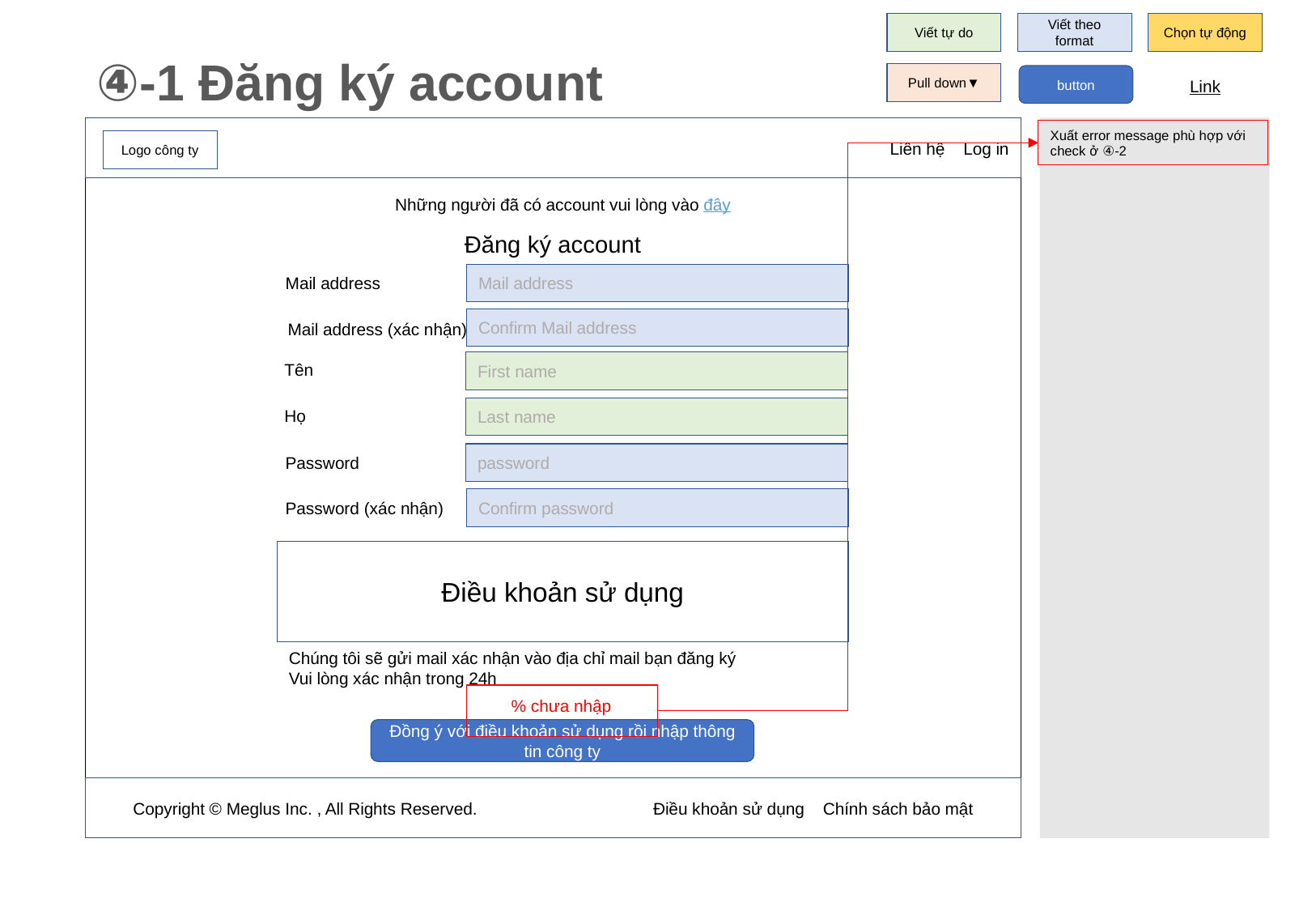

Viết tự do
Viết theo format
Chọn tự động
④-1 Đăng ký account
Pull down▼
button
Link

　　　　　　　　　　　Liên hệ    Log in

Xuất error message phù hợp với check ở ④-2
Logo công ty
Những người đã có account vui lòng vào đây
Đăng ký account
Mail address
Mail address
Confirm Mail address
Mail address (xác nhận)
First name
Tên
Last name
Họ
password
Password
Confirm password
Password (xác nhận)
Điều khoản sử dụng
Chúng tôi sẽ gửi mail xác nhận vào địa chỉ mail bạn đăng ký
Vui lòng xác nhận trong 24h

% chưa nhập
Đồng ý với điều khoản sử dụng rồi nhập thông tin công ty
Copyright © Meglus Inc. , All Rights Reserved.　　　　　　　　　　Điều khoản sử dụng    Chính sách bảo mật